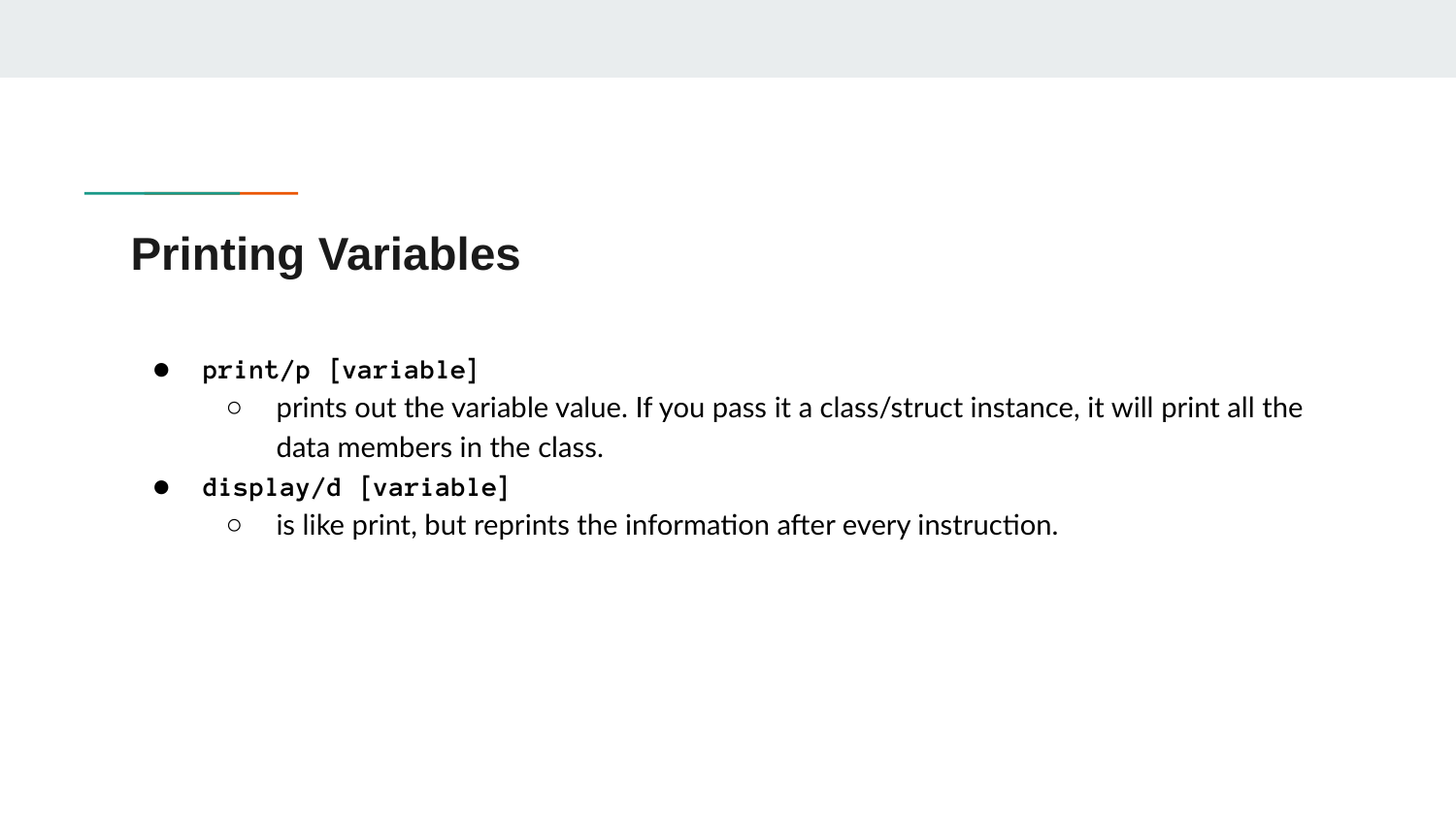

# Printing Variables
print/p [variable]
prints out the variable value. If you pass it a class/struct instance, it will print all the data members in the class.
display/d [variable]
is like print, but reprints the information after every instruction.